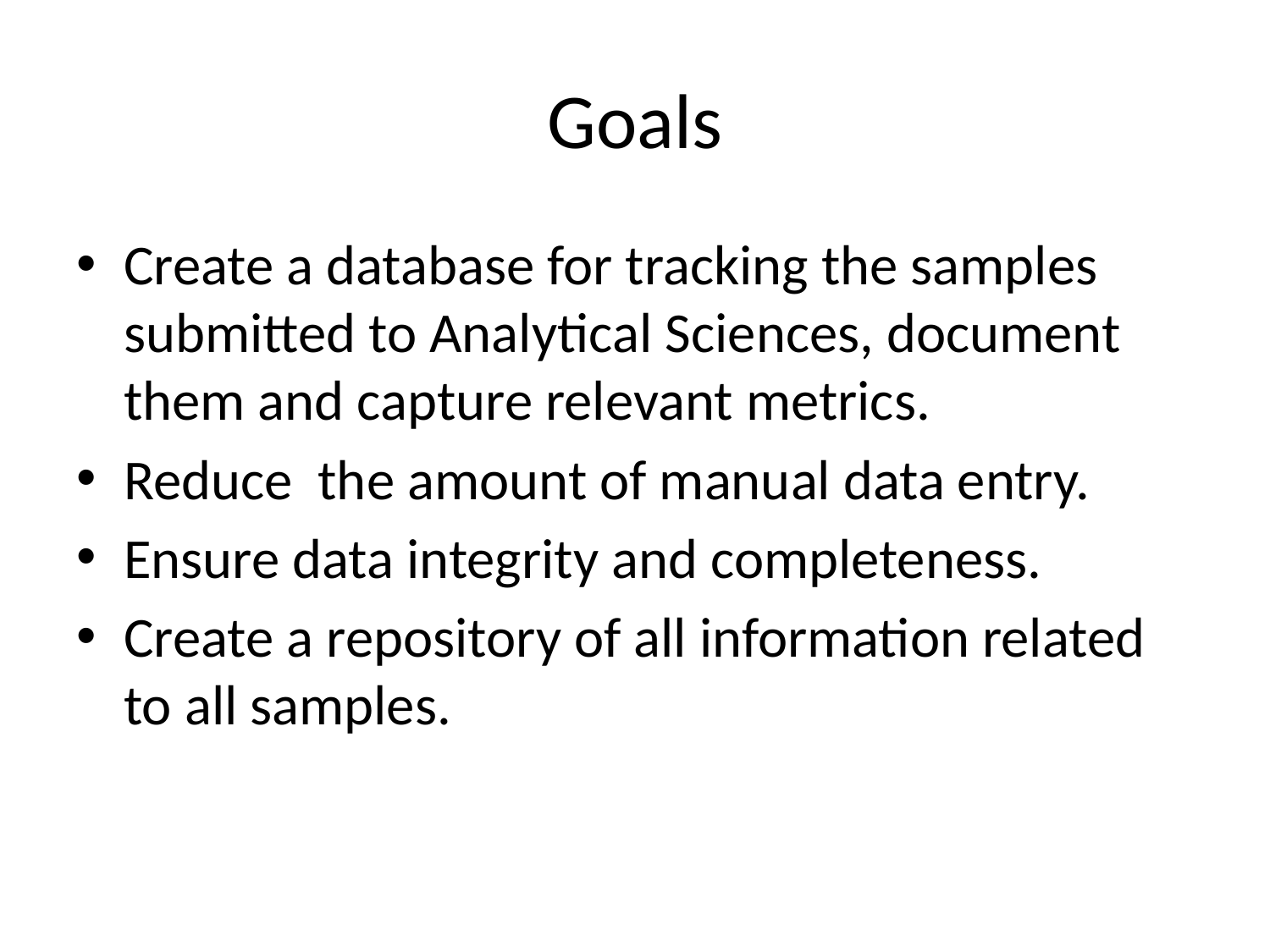

# Goals
Create a database for tracking the samples submitted to Analytical Sciences, document them and capture relevant metrics.
Reduce  the amount of manual data entry.
Ensure data integrity and completeness.
Create a repository of all information related to all samples.